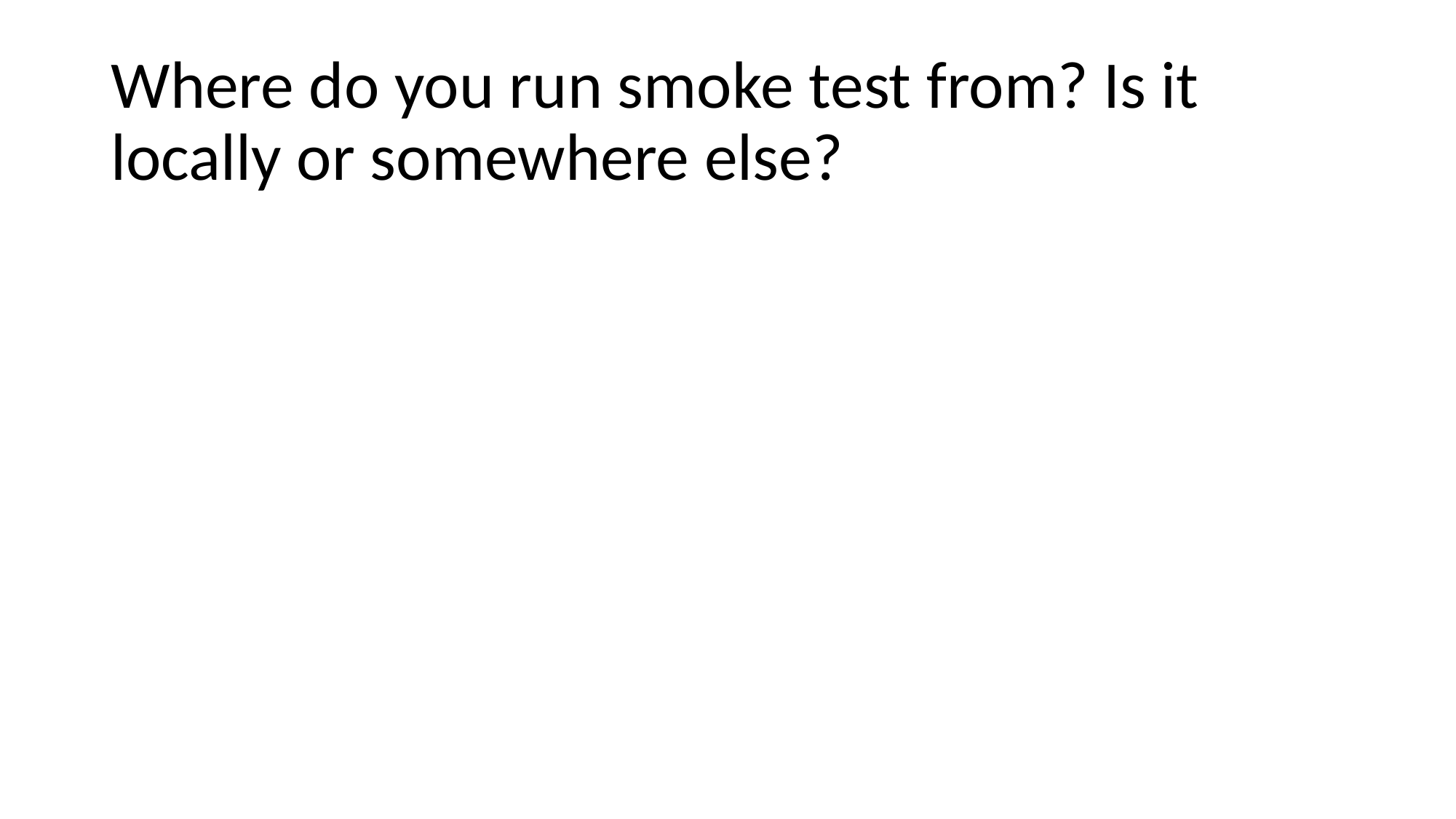

# Where do you run smoke test from? Is it locally or somewhere else?